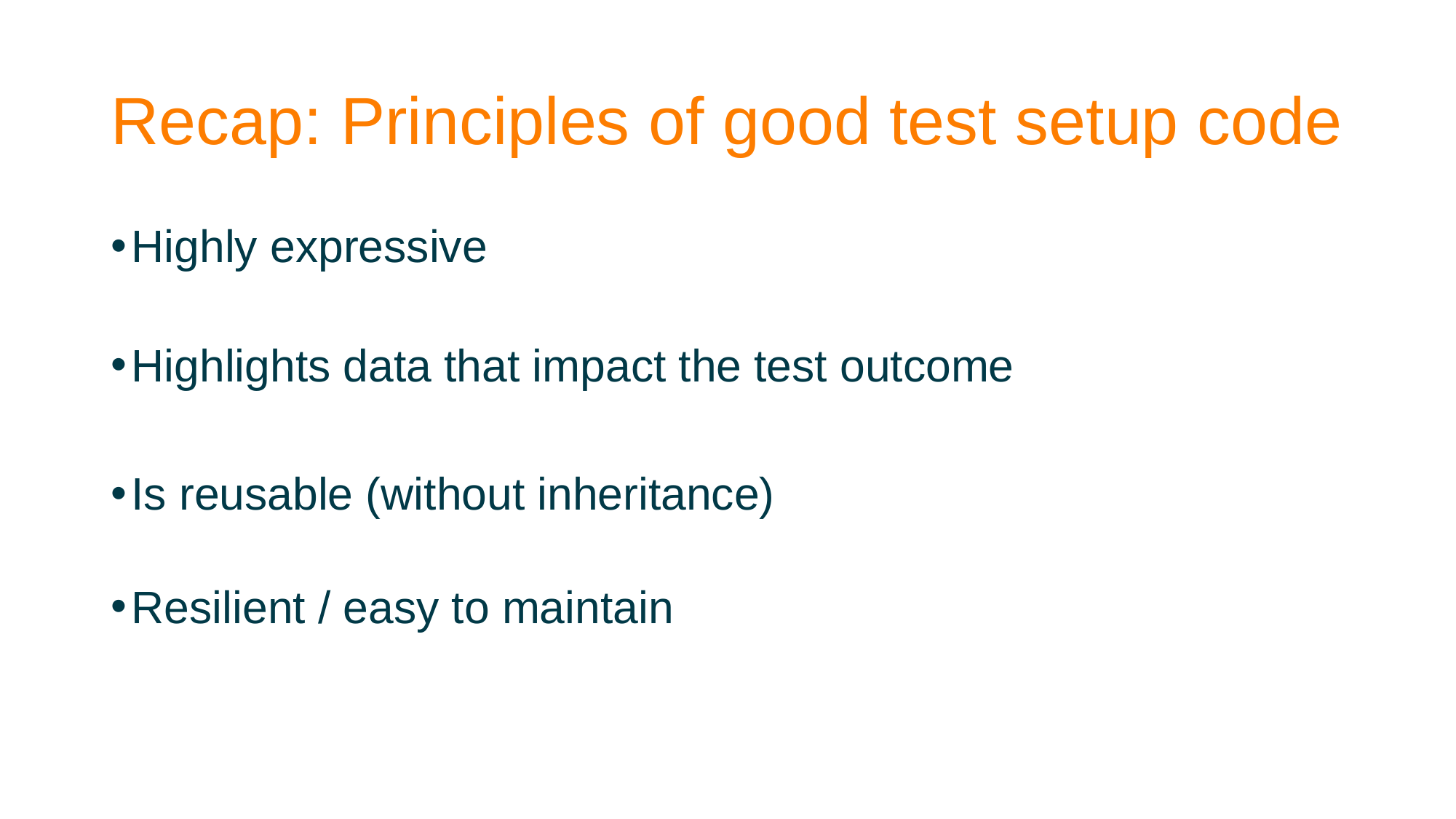

# Recap: Principles of good test setup code
Highly expressive
Highlights data that impact the test outcome

Is reusable (without inheritance)
Resilient / easy to maintain